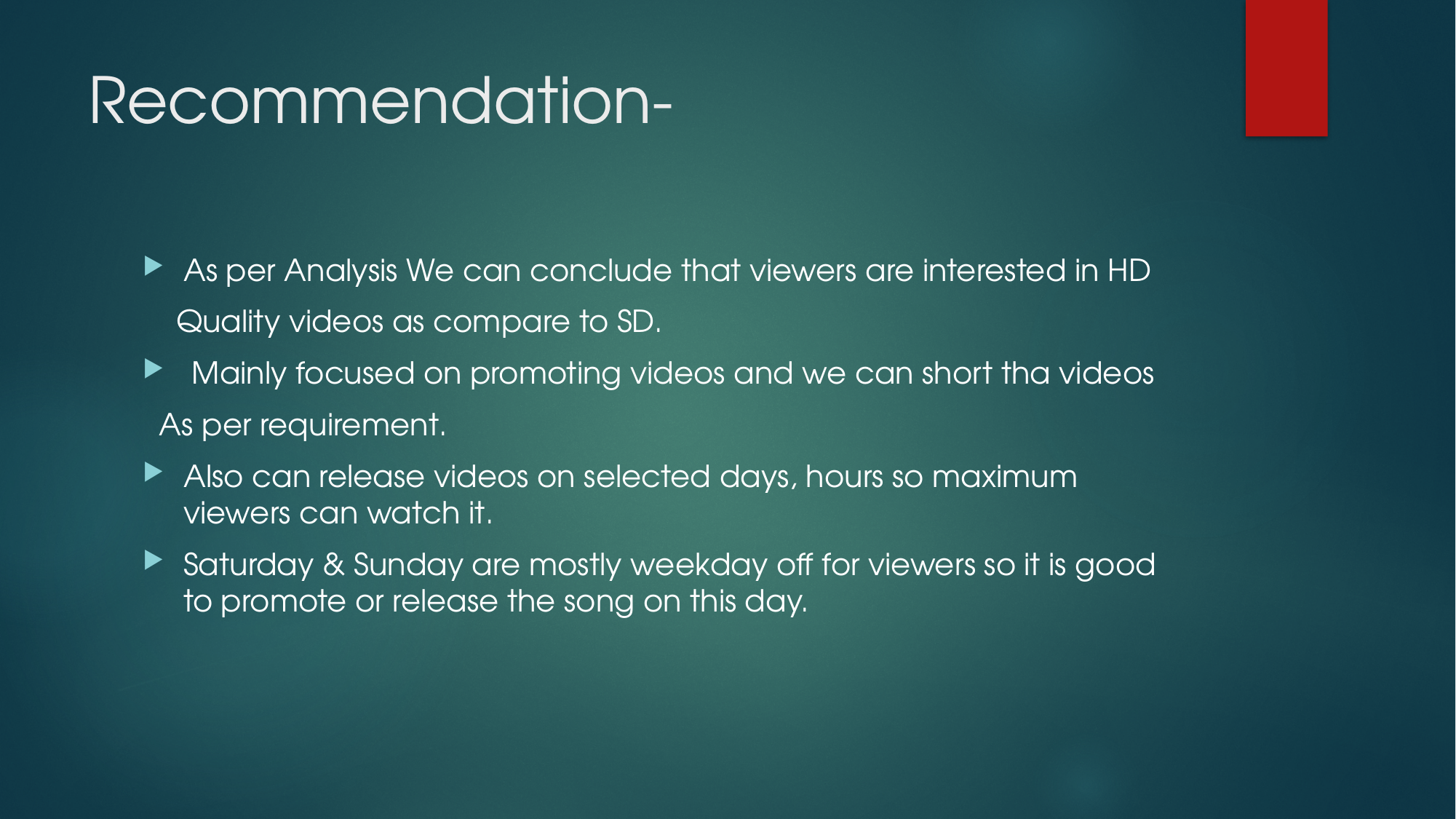

# Recommendation-
As per Analysis We can conclude that viewers are interested in HD
    Quality videos as compare to SD.
 Mainly focused on promoting videos and we can short tha videos
  As per requirement.
Also can release videos on selected days, hours so maximum viewers can watch it.
Saturday & Sunday are mostly weekday off for viewers so it is good to promote or release the song on this day.